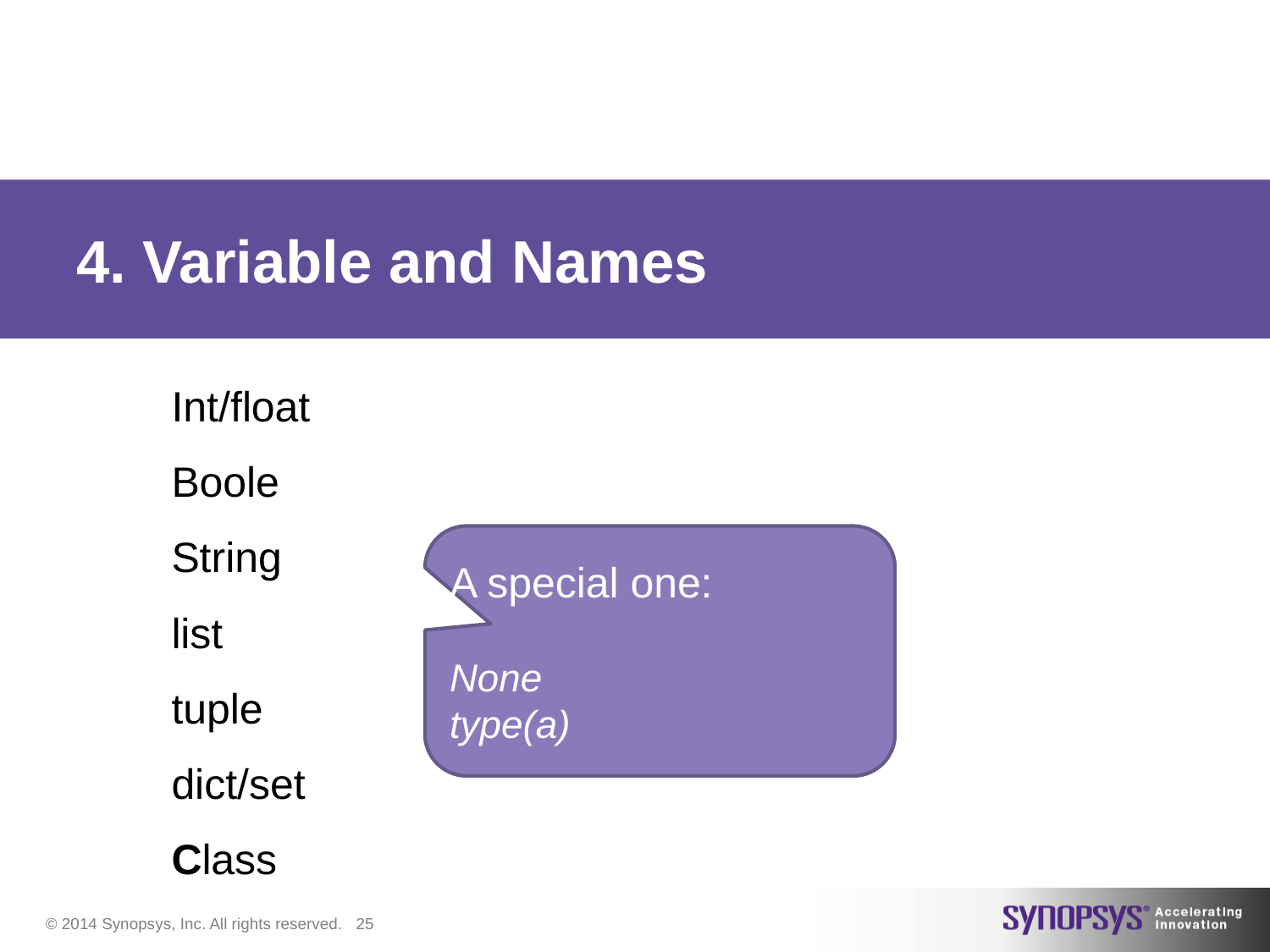

# 4. Variable and Names
Int/float
Boole
String
list
tuple
dict/set
Class
A special one:

None
type(a)